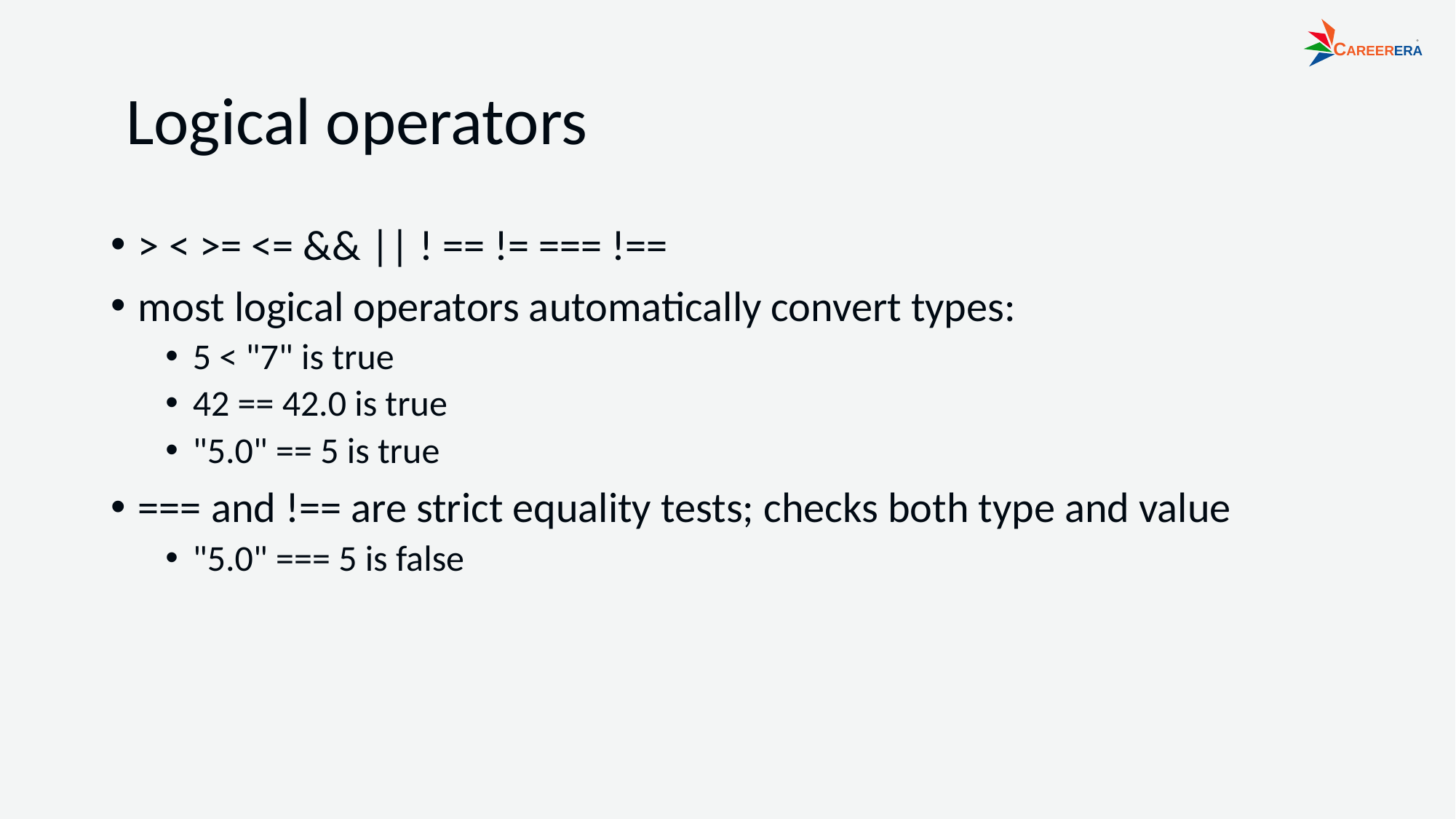

# Logical operators
> < >= <= && || ! == != === !==
most logical operators automatically convert types:
5 < "7" is true
42 == 42.0 is true
"5.0" == 5 is true
=== and !== are strict equality tests; checks both type and value
"5.0" === 5 is false